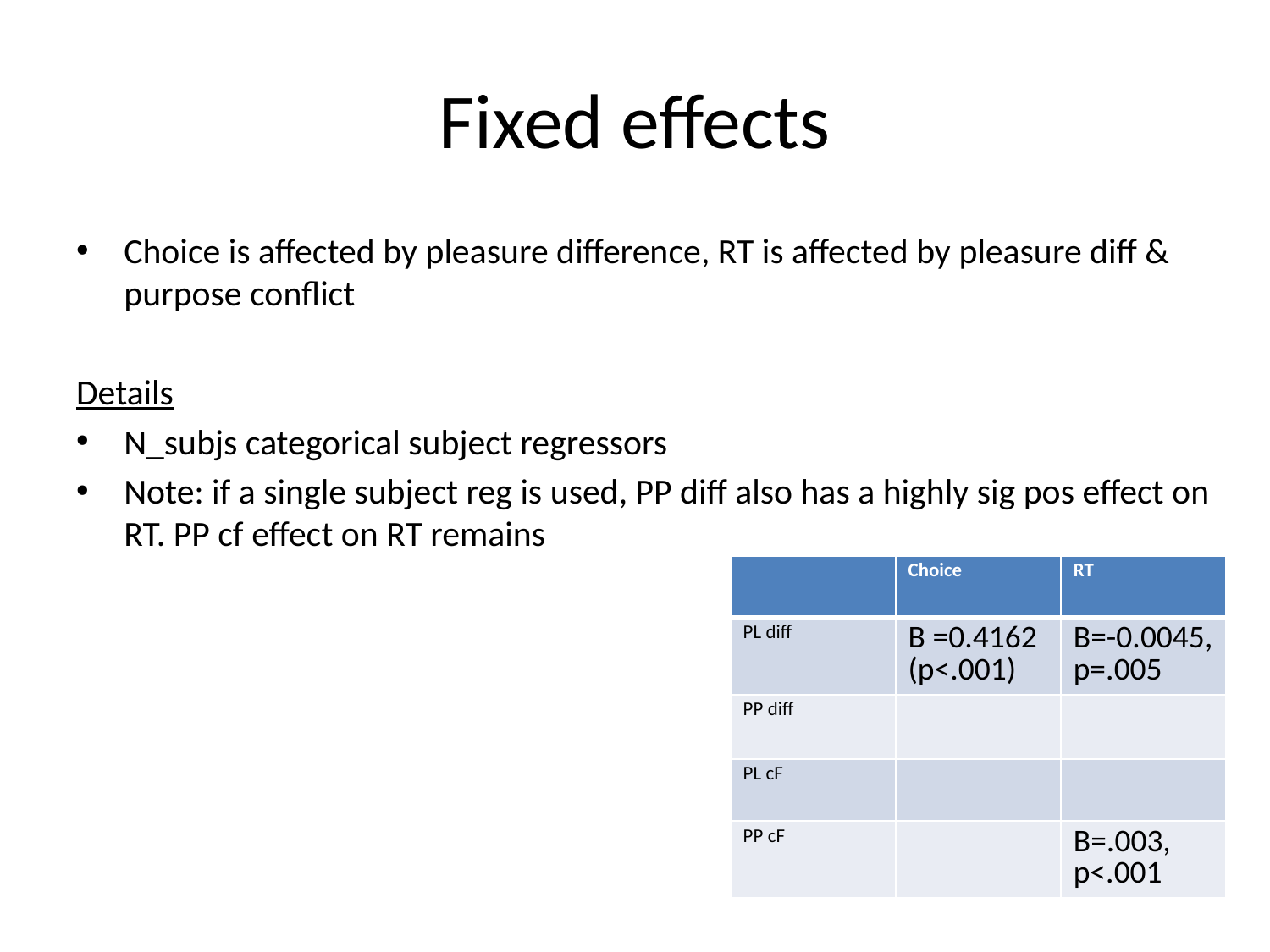

# Fixed effects
Choice is affected by pleasure difference, RT is affected by pleasure diff & purpose conflict

Details
N_subjs categorical subject regressors
Note: if a single subject reg is used, PP diff also has a highly sig pos effect on RT. PP cf effect on RT remains
|  | Choice | RT |
| --- | --- | --- |
| PL diff | B =0.4162 (p<.001) | B=-0.0045, p=.005 |
| PP diff |  |  |
| PL cF |  |  |
| PP cF |  | B=.003, p<.001 |